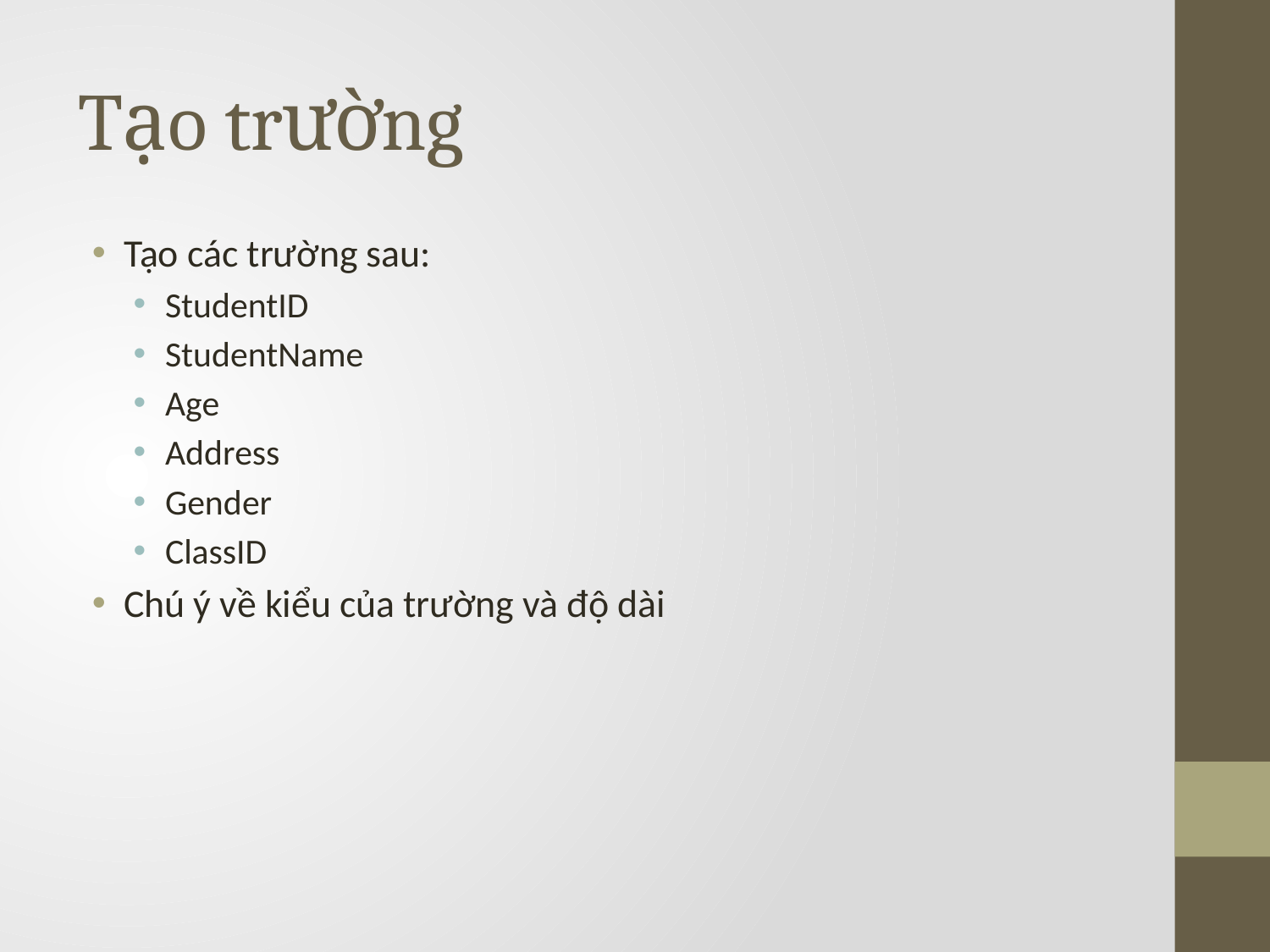

# Tạo trường
Tạo các trường sau:
StudentID
StudentName
Age
Address
Gender
ClassID
Chú ý về kiểu của trường và độ dài